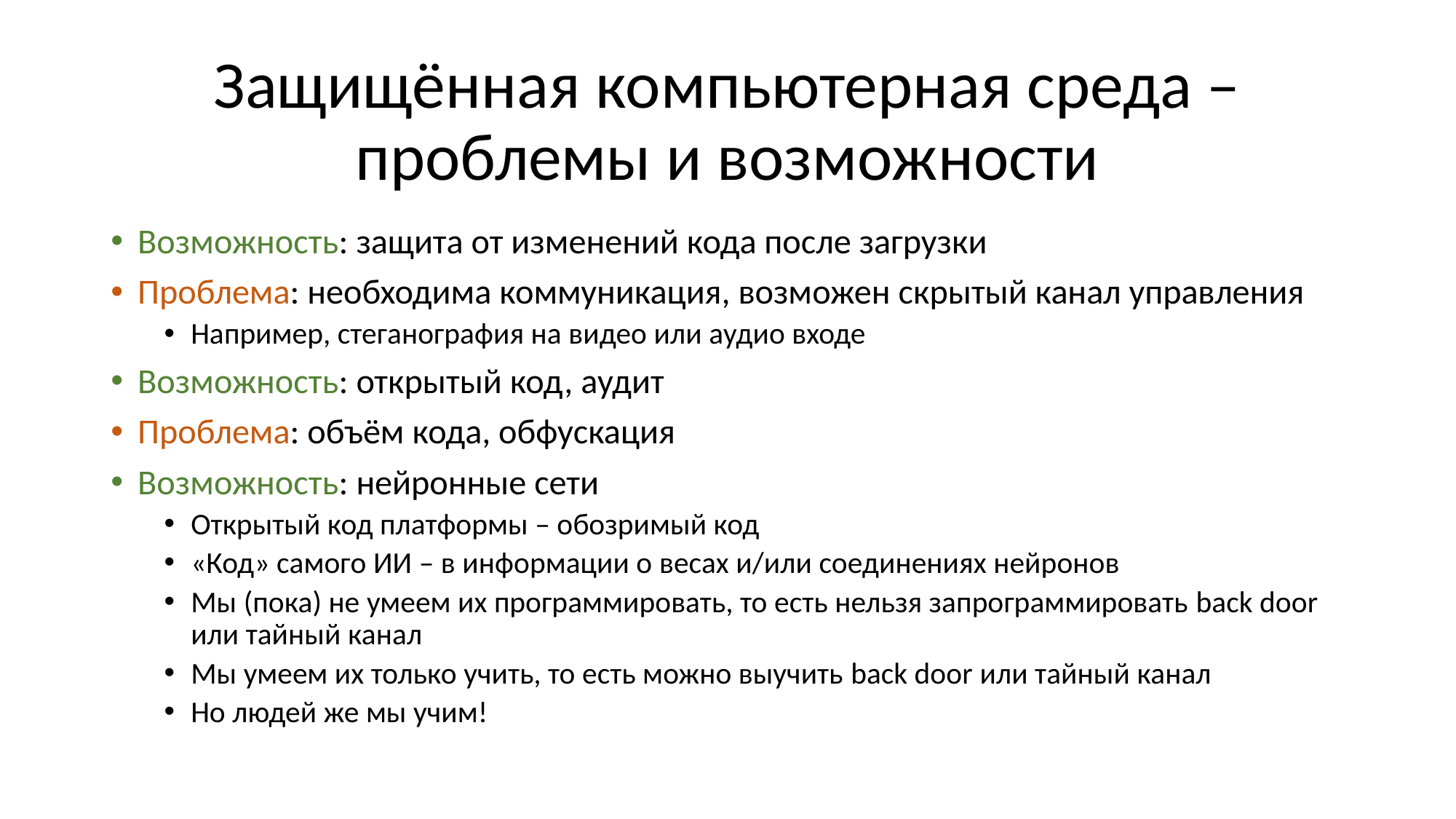

# Защищённая компьютерная среда – проблемы и возможности
Возможность: защита от изменений кода после загрузки
Проблема: необходима коммуникация, возможен скрытый канал управления
Например, стеганография на видео или аудио входе
Возможность: открытый код, аудит
Проблема: объём кода, обфускация
Возможность: нейронные сети
Открытый код платформы – обозримый код
«Код» самого ИИ – в информации о весах и/или соединениях нейронов
Мы (пока) не умеем их программировать, то есть нельзя запрограммировать back door или тайный канал
Мы умеем их только учить, то есть можно выучить back door или тайный канал
Но людей же мы учим!